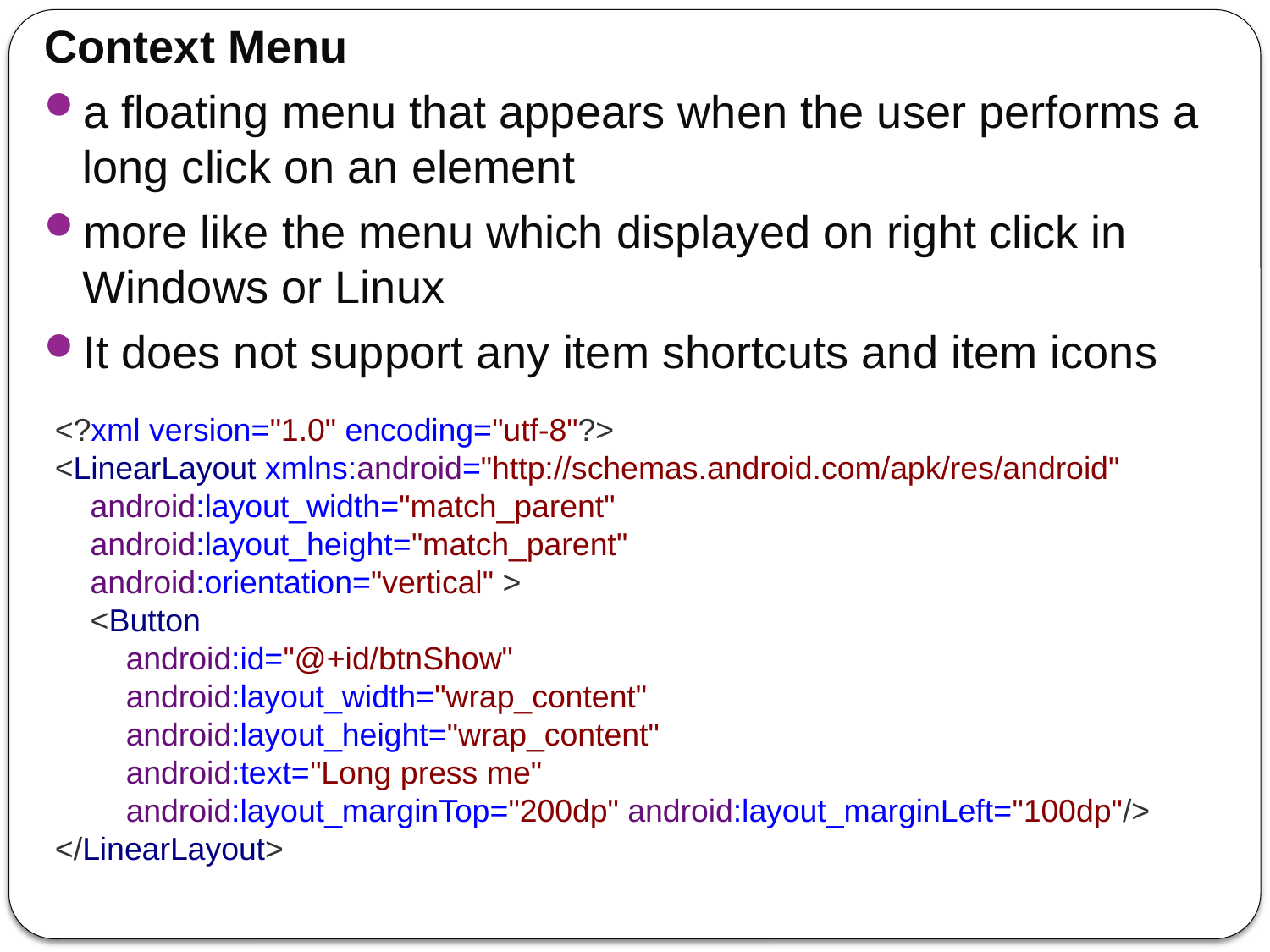

Context Menu
a floating menu that appears when the user performs a long click on an element
more like the menu which displayed on right click in Windows or Linux
It does not support any item shortcuts and item icons
<?xml version="1.0" encoding="utf-8"?>
<LinearLayout xmlns:android="http://schemas.android.com/apk/res/android"
    android:layout_width="match_parent"
    android:layout_height="match_parent"
    android:orientation="vertical" >
    <Button
        android:id="@+id/btnShow"
        android:layout_width="wrap_content"
        android:layout_height="wrap_content"
        android:text="Long press me"
        android:layout_marginTop="200dp" android:layout_marginLeft="100dp"/>
</LinearLayout>